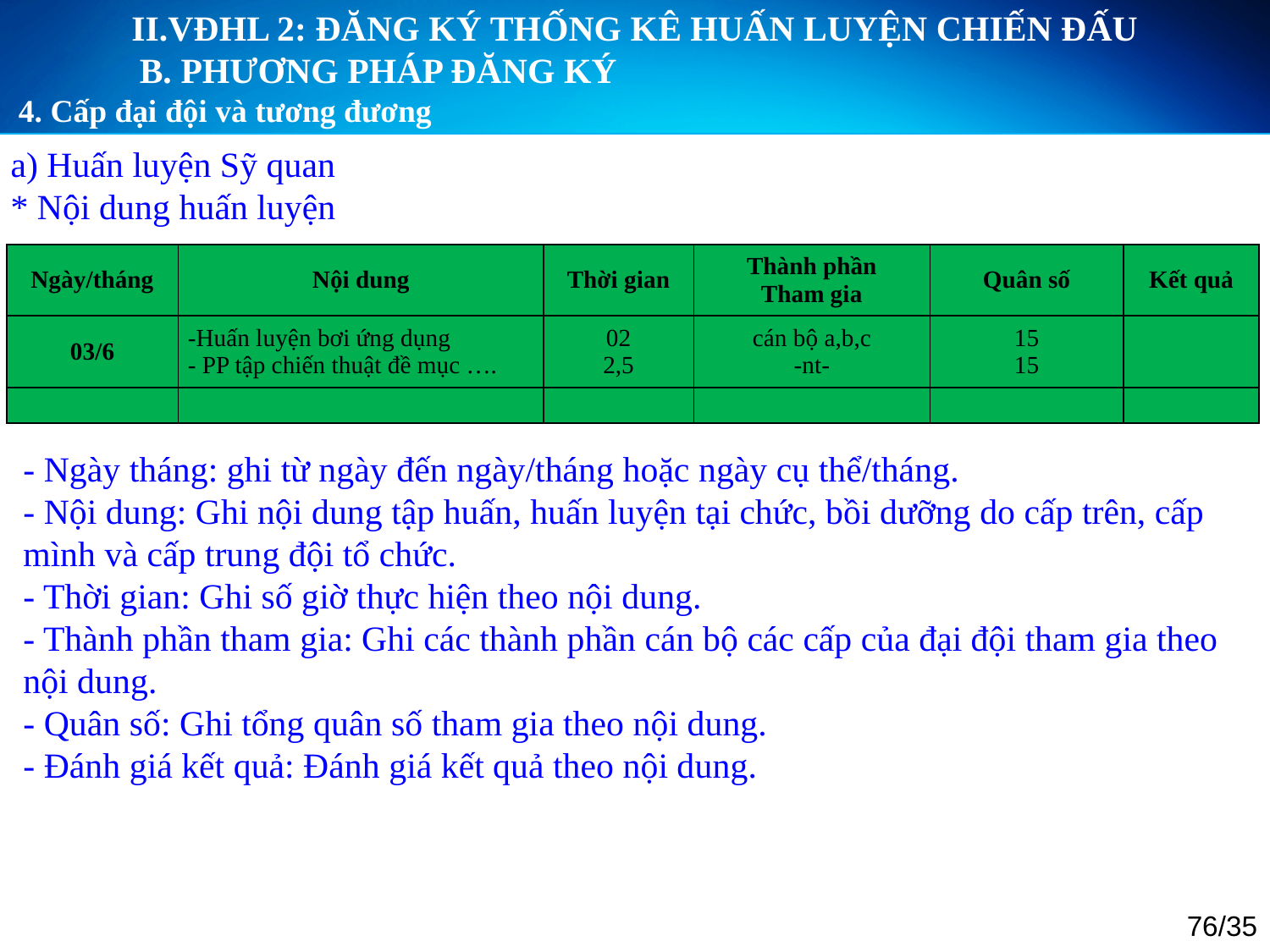

II.VĐHL 2: ĐĂNG KÝ THỐNG KÊ HUẤN LUYỆN CHIẾN ĐẤU
	B. PHƯƠNG PHÁP ĐĂNG KÝ
4. Cấp đại đội và tương đương
a) Huấn luyện Sỹ quan
* Nội dung huấn luyện
| Ngày/tháng | Nội dung | Thời gian | Thành phần Tham gia | Quân số | Kết quả |
| --- | --- | --- | --- | --- | --- |
| 03/6 | -Huấn luyện bơi ứng dụng - PP tập chiến thuật đề mục …. | 02 2,5 | cán bộ a,b,c -nt- | 15 15 |  |
|  |  |  |  |  |  |
- Ngày tháng: ghi từ ngày đến ngày/tháng hoặc ngày cụ thể/tháng.
- Nội dung: Ghi nội dung tập huấn, huấn luyện tại chức, bồi dưỡng do cấp trên, cấp mình và cấp trung đội tổ chức.
- Thời gian: Ghi số giờ thực hiện theo nội dung.
- Thành phần tham gia: Ghi các thành phần cán bộ các cấp của đại đội tham gia theo nội dung.
- Quân số: Ghi tổng quân số tham gia theo nội dung.
- Đánh giá kết quả: Đánh giá kết quả theo nội dung.
76/35